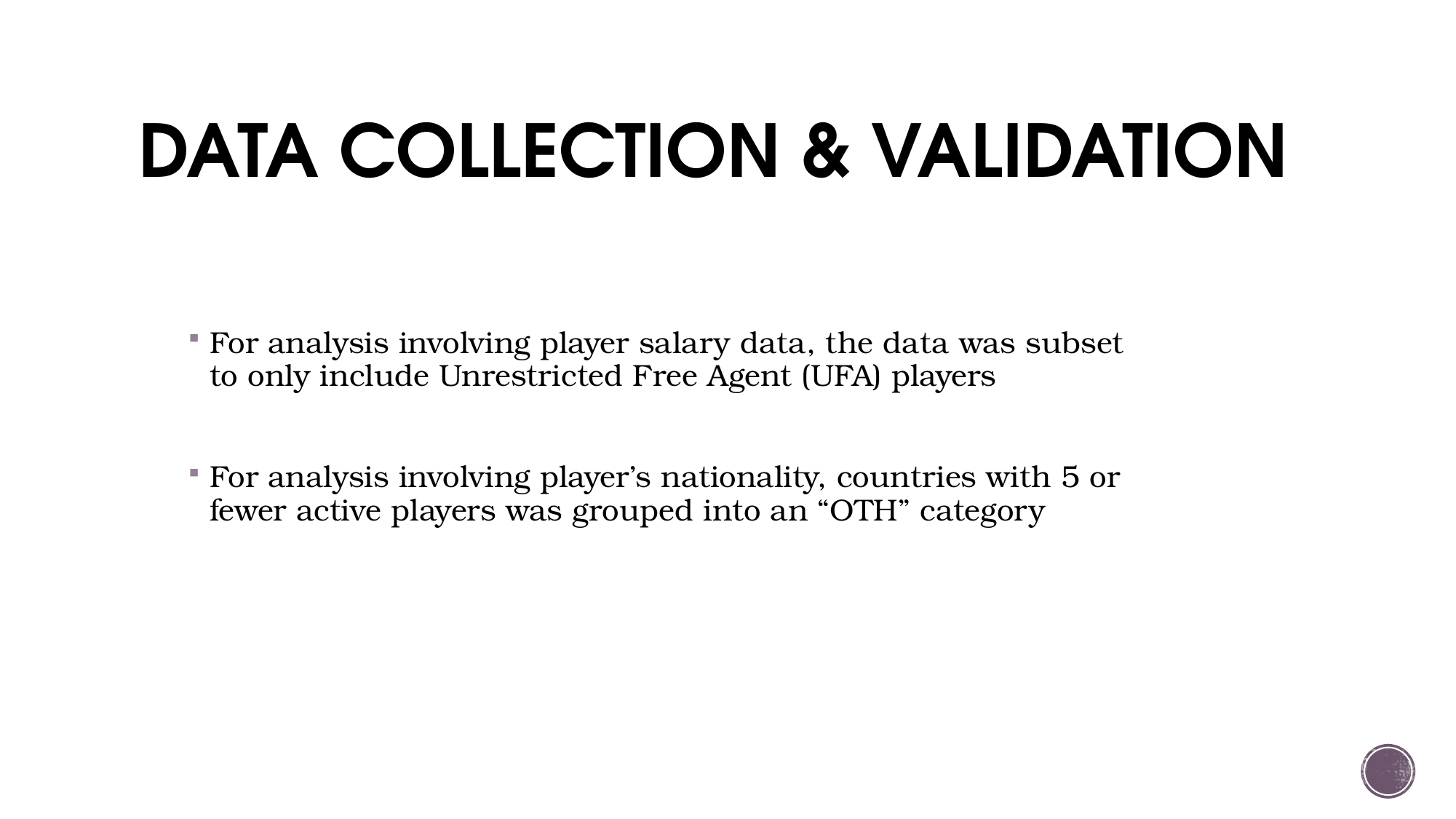

# DATA COLLECTION & VALIDATION
For analysis involving player salary data, the data was subset to only include Unrestricted Free Agent (UFA) players

For analysis involving player’s nationality, countries with 5 or fewer active players was grouped into an “OTH” category